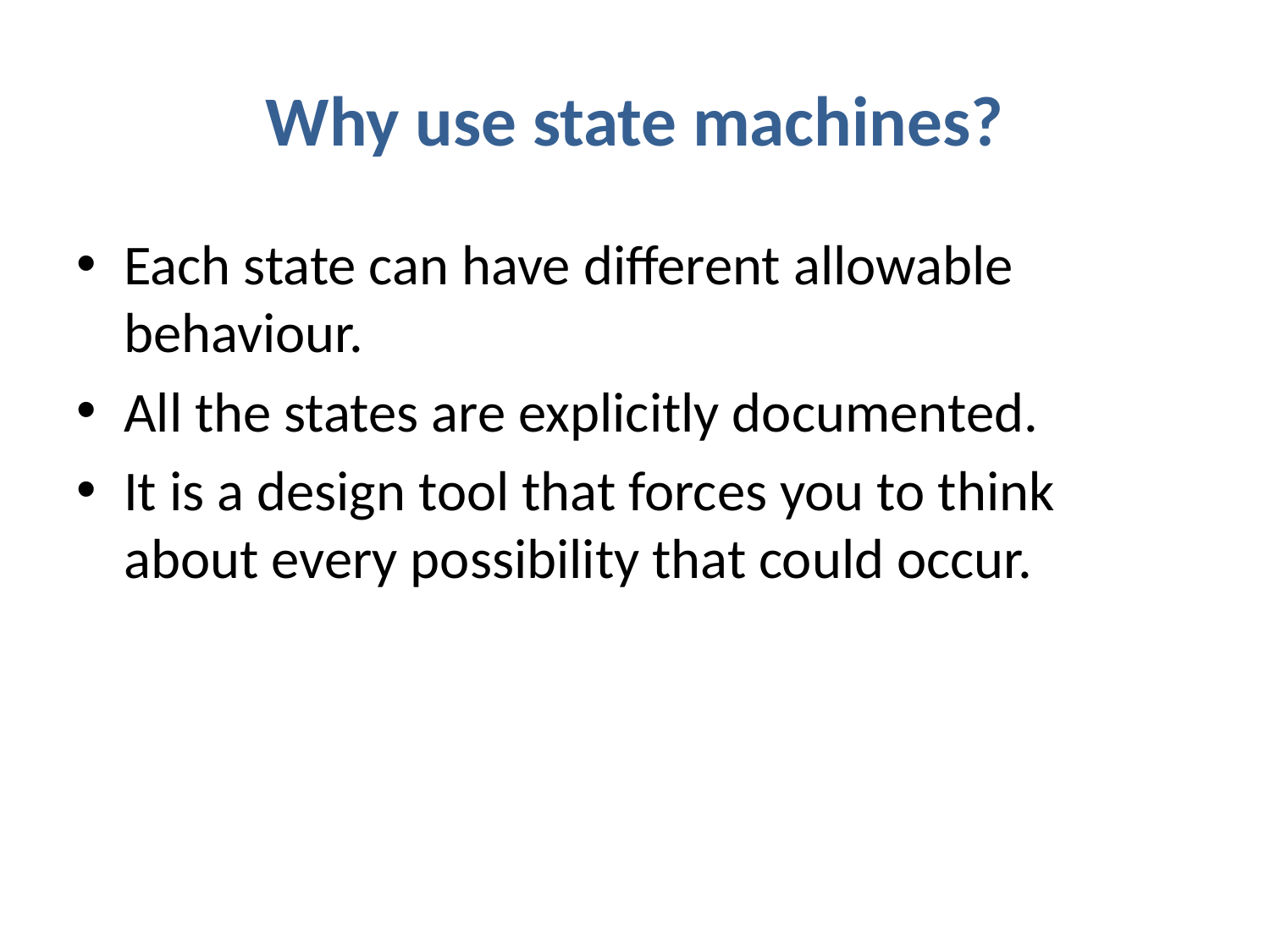

# Why use state machines?
Each state can have different allowable behaviour.
All the states are explicitly documented.
It is a design tool that forces you to think about every possibility that could occur.